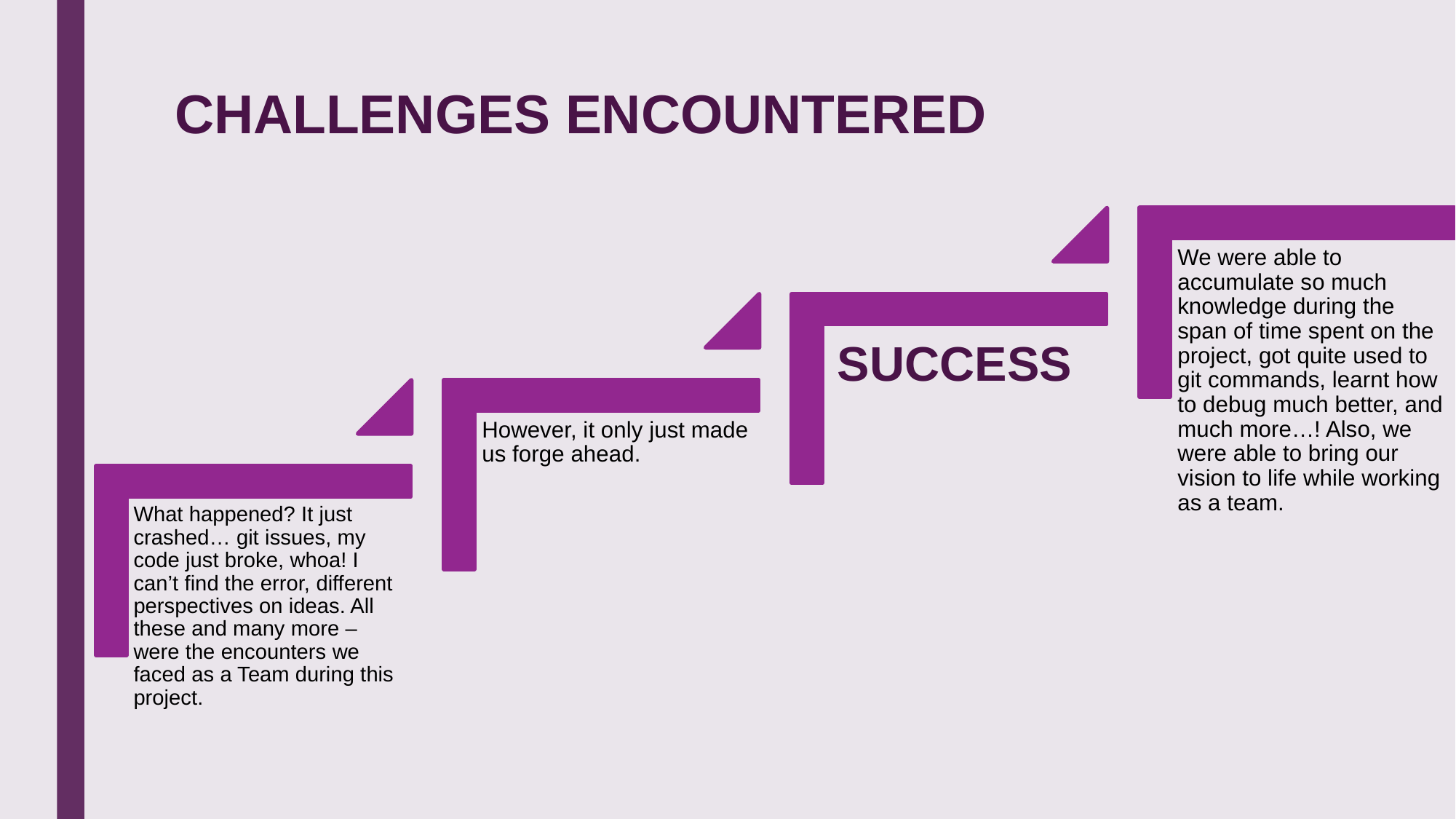

# CHALLENGES ENCOUNTERED
What happened? It just crashed… git issues, my code just broke, whoa! I can’t find the error, different perspectives on ideas. All these and many more – were the encounters we faced as a Team during this project.
However, it only just made us forge ahead.
SUCCESS
We were able to accumulate so much knowledge during the span of time spent on the project, got quite used to git commands, learnt how to debug much better, and much more…! Also, we were able to bring our vision to life while working as a team.